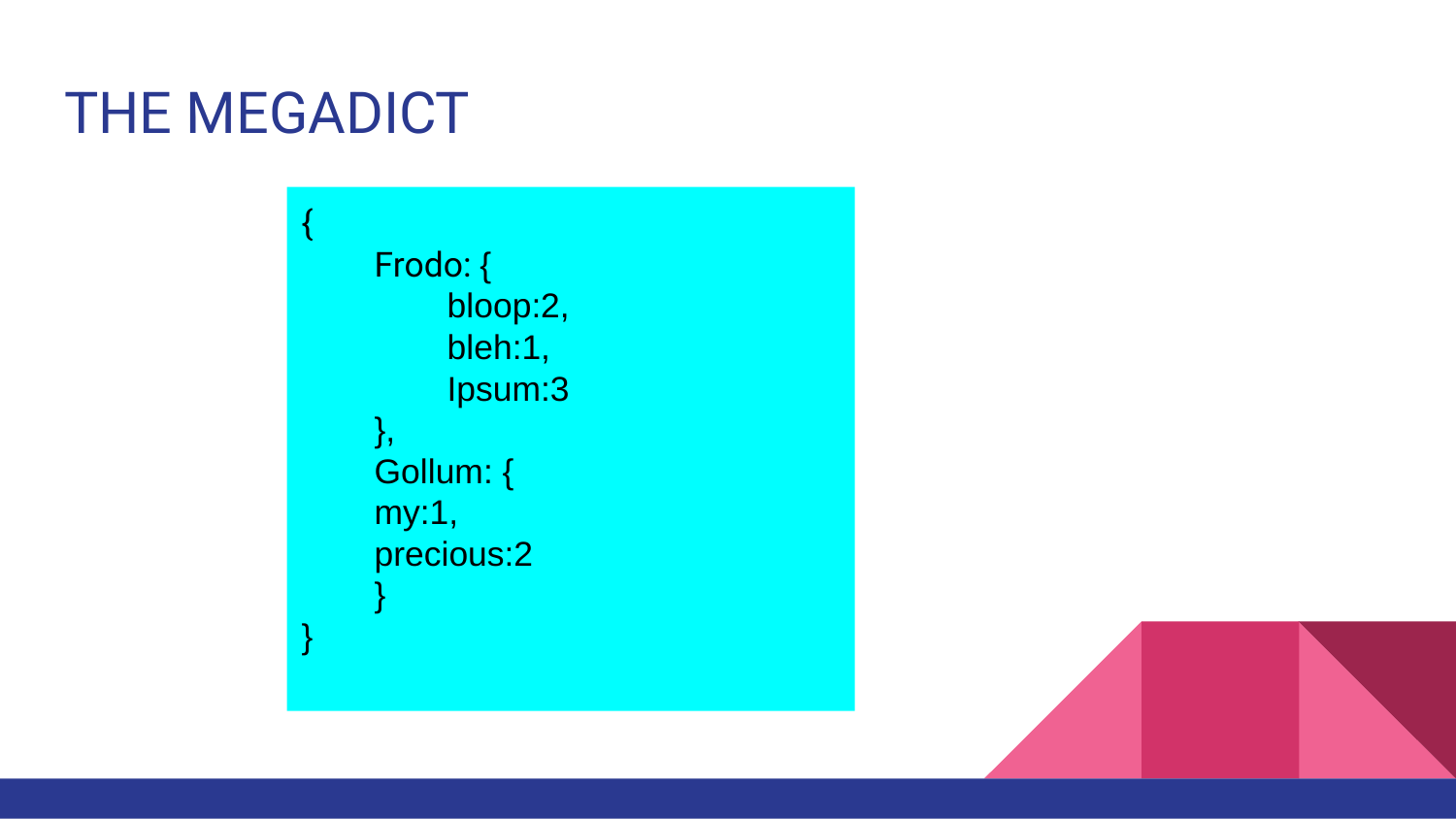

# THE MEGADICT
{
Frodo: {
bloop:2,
bleh:1,
Ipsum:3
},
Gollum: {
my:1,
precious:2
}
}